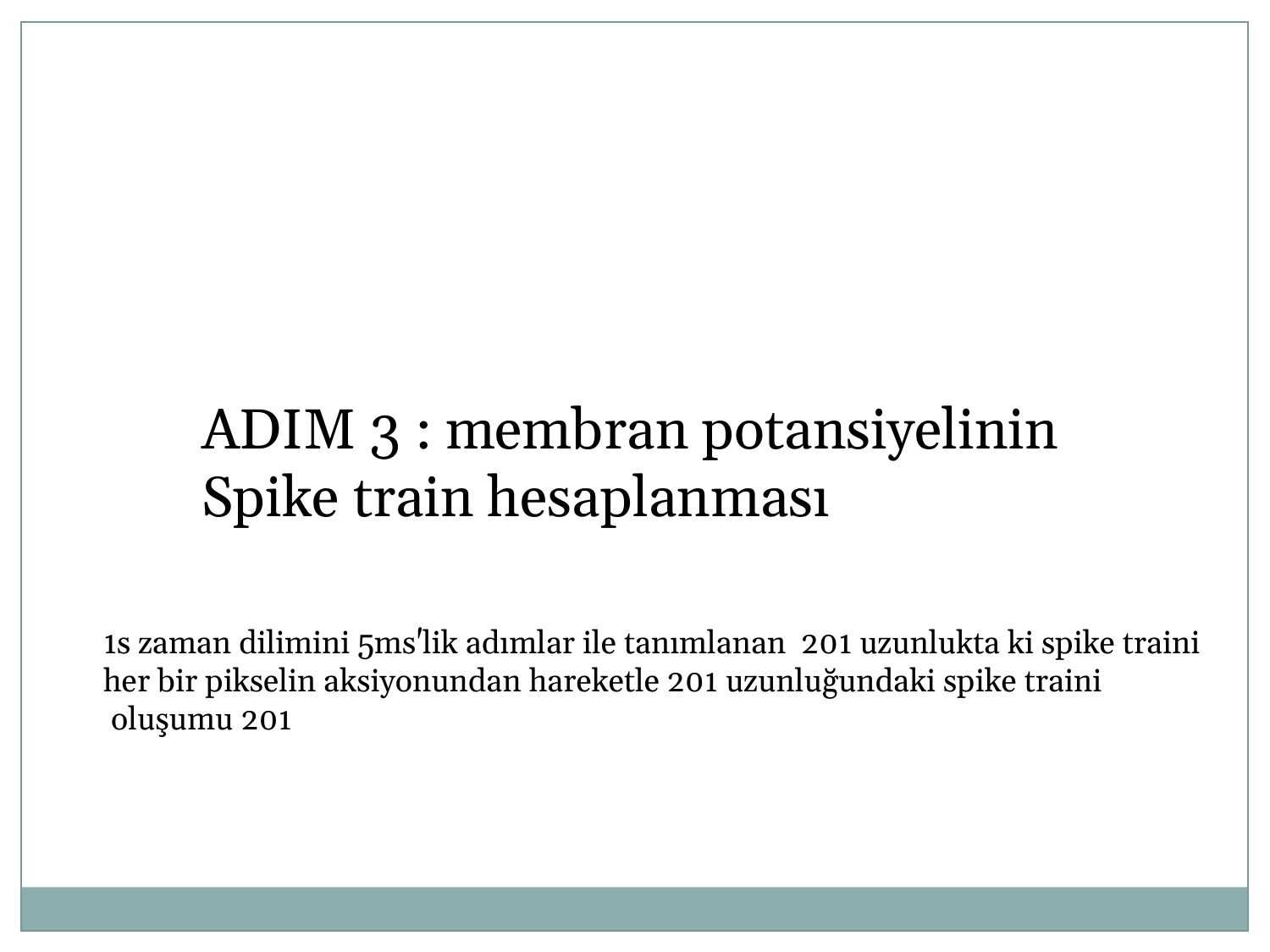

ADIM 3 : membran potansiyelinin
Spike train hesaplanması

1s zaman dilimini 5ms'lik adımlar ile tanımlanan  201 uzunlukta ki spike traini
her bir pikselin aksiyonundan hareketle 201 uzunluğundaki spike traini
 oluşumu 201